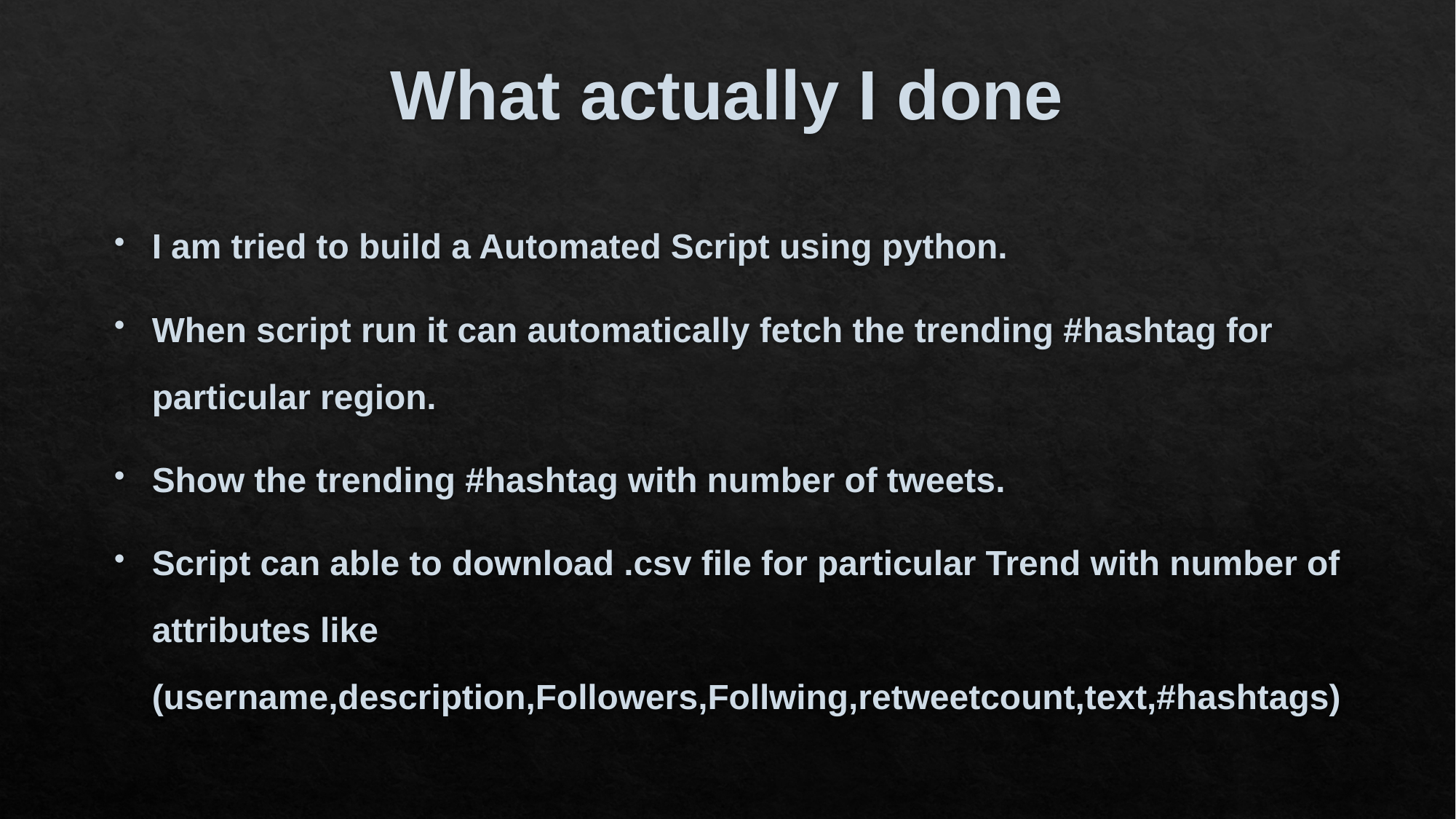

# What actually I done
I am tried to build a Automated Script using python.
When script run it can automatically fetch the trending #hashtag for particular region.
Show the trending #hashtag with number of tweets.
Script can able to download .csv file for particular Trend with number of attributes like (username,description,Followers,Follwing,retweetcount,text,#hashtags)